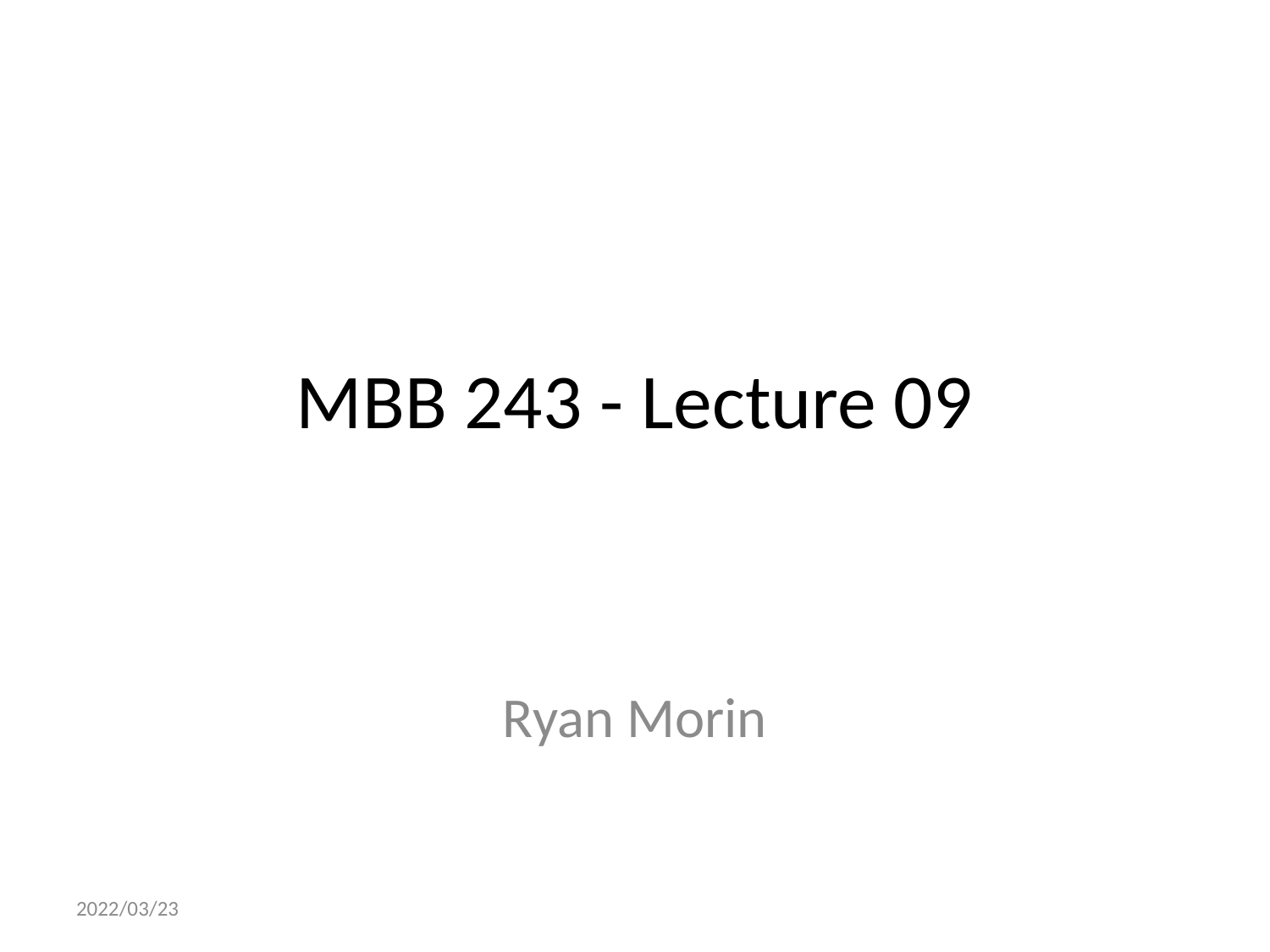

# MBB 243 - Lecture 09
Ryan Morin
2022/03/23